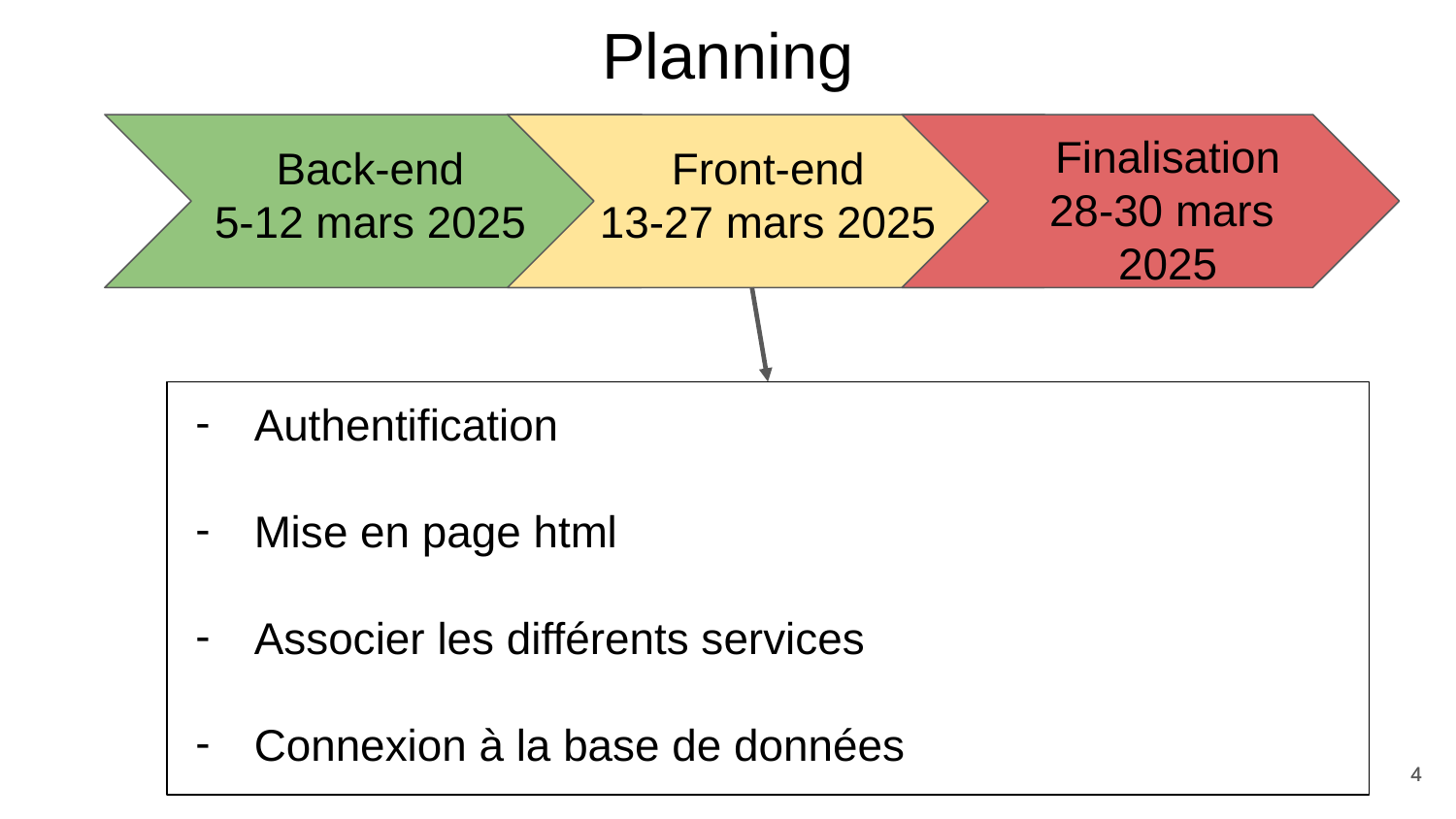

Planning

Finalisation
28-30 mars
2025

Back-end
5-12 mars 2025

Front-end
13-27 mars 2025

Authentification

Mise en page html

Associer les différents services

Connexion à la base de données

4
4